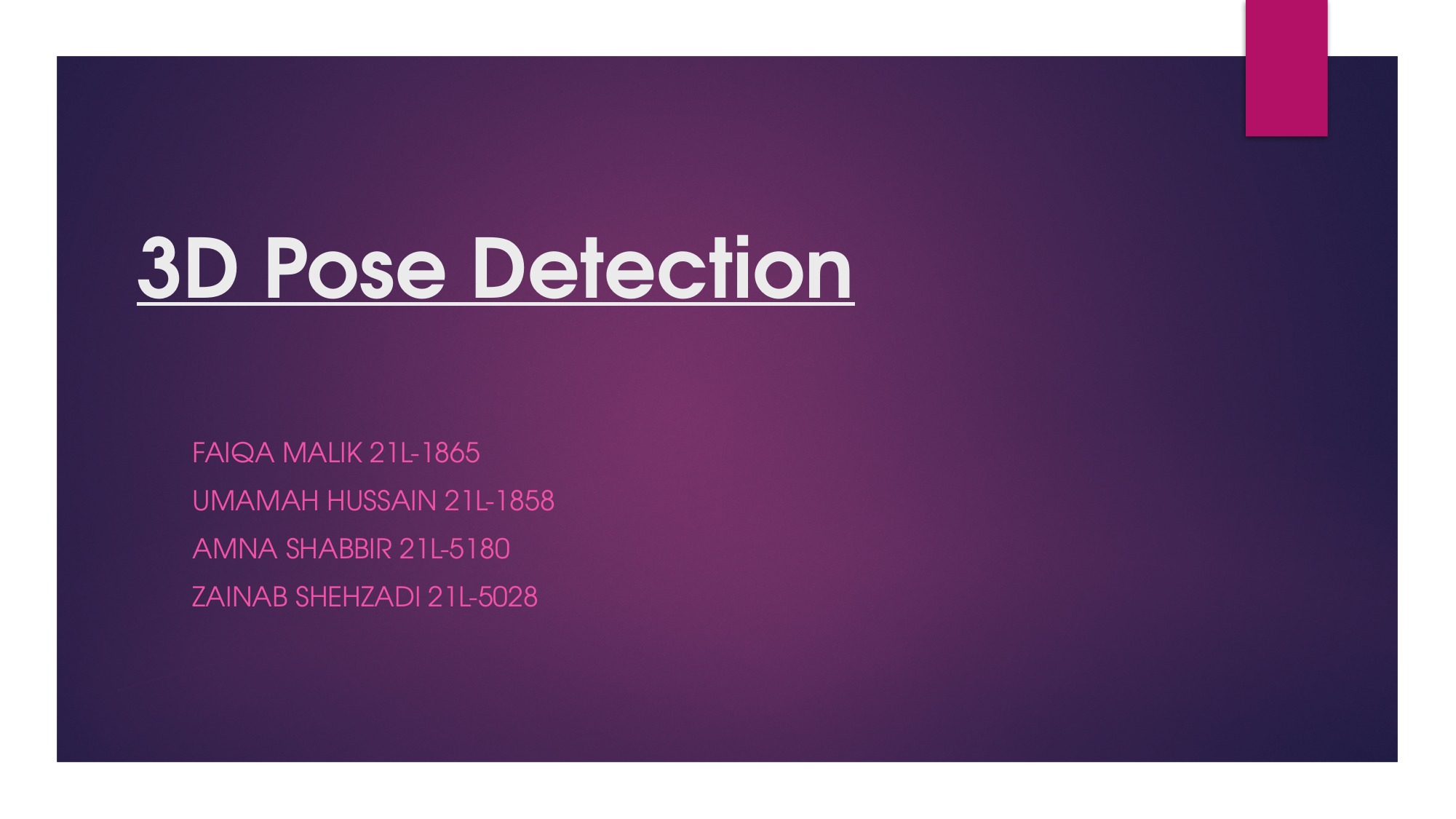

# 3D Pose Detection
Faiqa Malik 21L-1865
Umamah Hussain 21L-1858
Amna Shabbir 21L-5180
Zainab Shehzadi 21L-5028